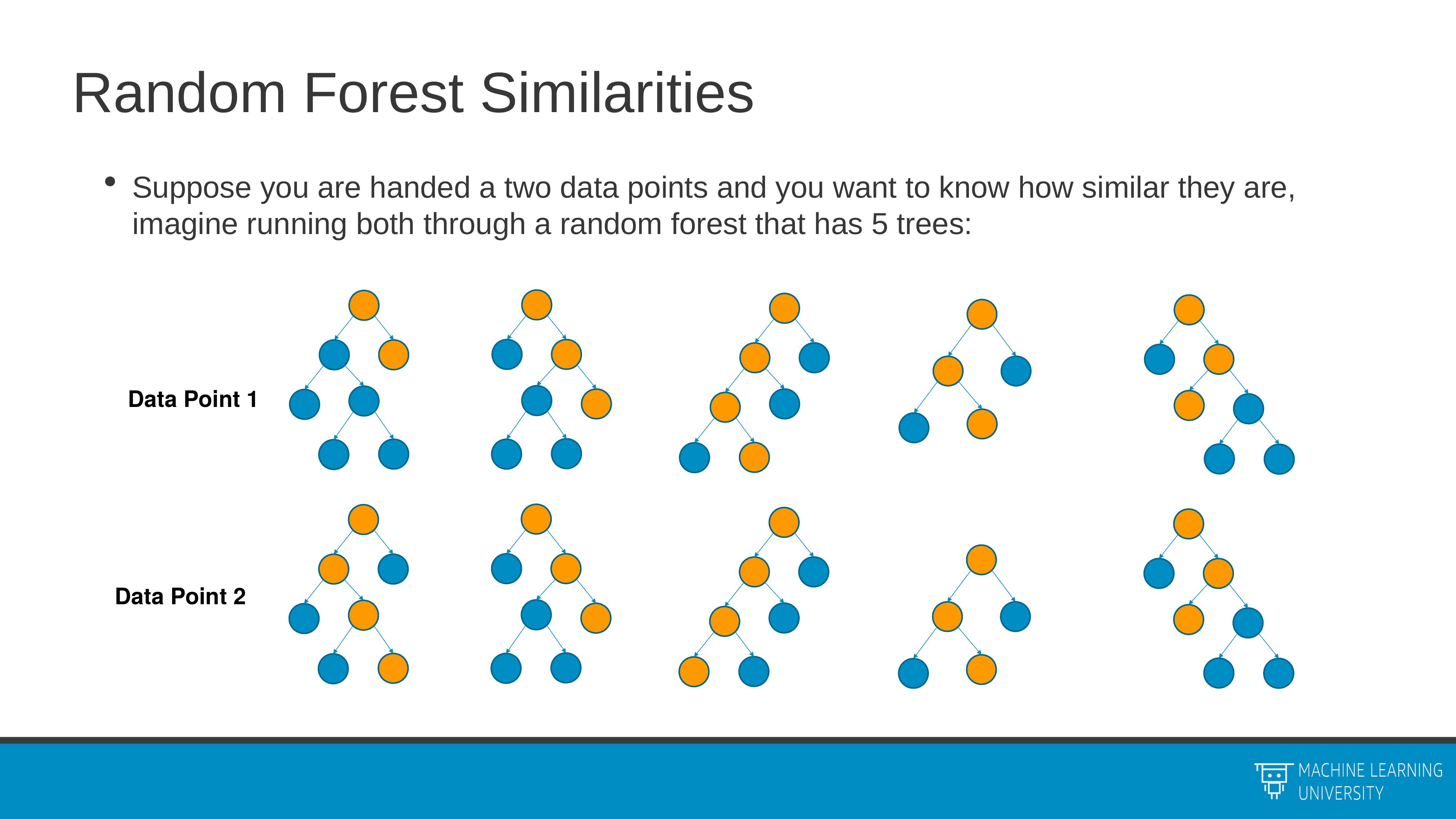

# Random Forest Similarities
Suppose you are handed a two data points and you want to know how similar they are, imagine running both through a random forest that has 5 trees:

Data Point 1
Data Point 2